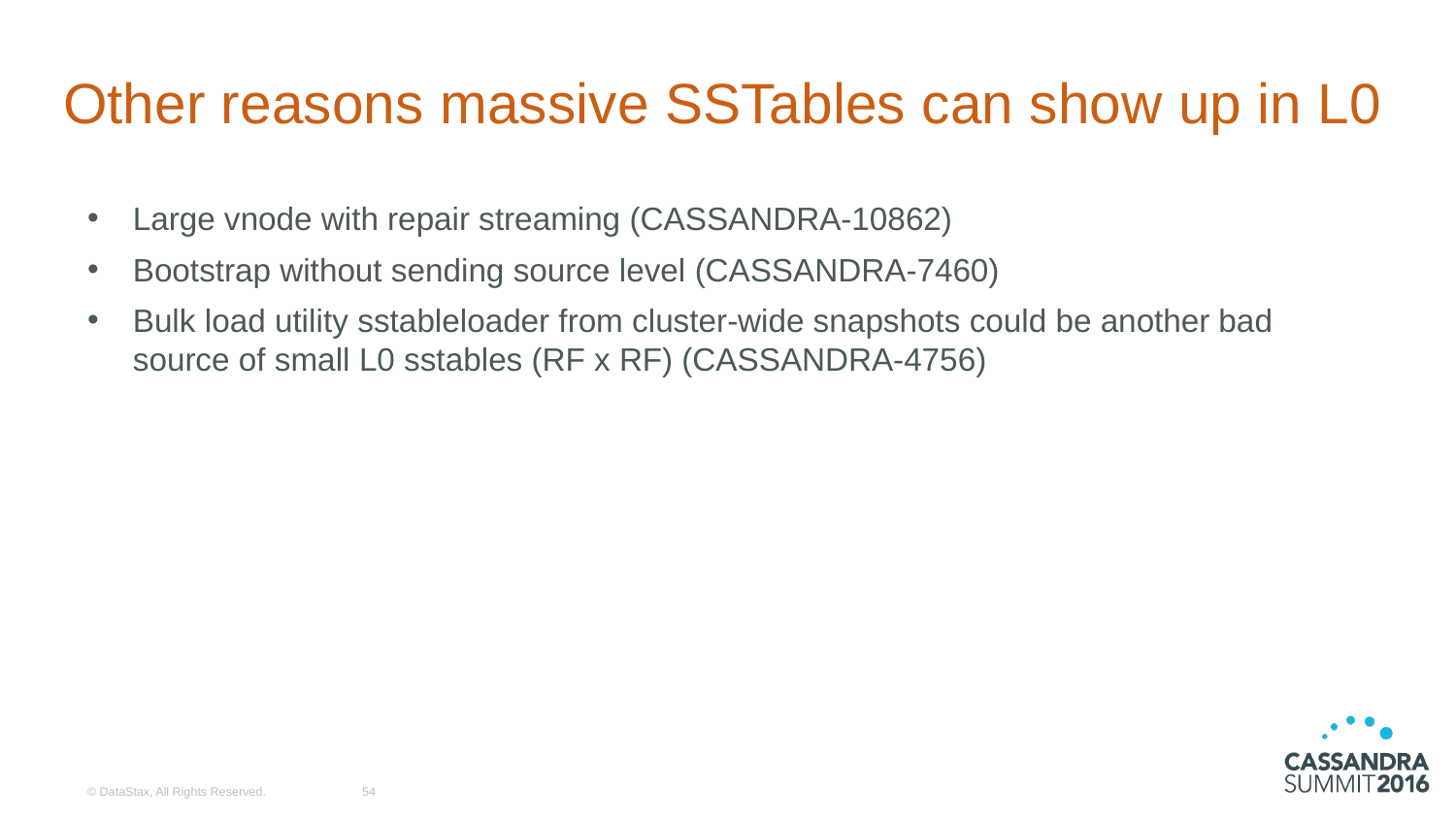

# Other reasons massive SSTables can show up in L0
Large vnode with repair streaming (CASSANDRA-10862)
Bootstrap without sending source level (CASSANDRA-7460)
Bulk load utility sstableloader from cluster-wide snapshots could be another bad source of small L0 sstables (RF x RF) (CASSANDRA-4756)
© DataStax, All Rights Reserved.
54